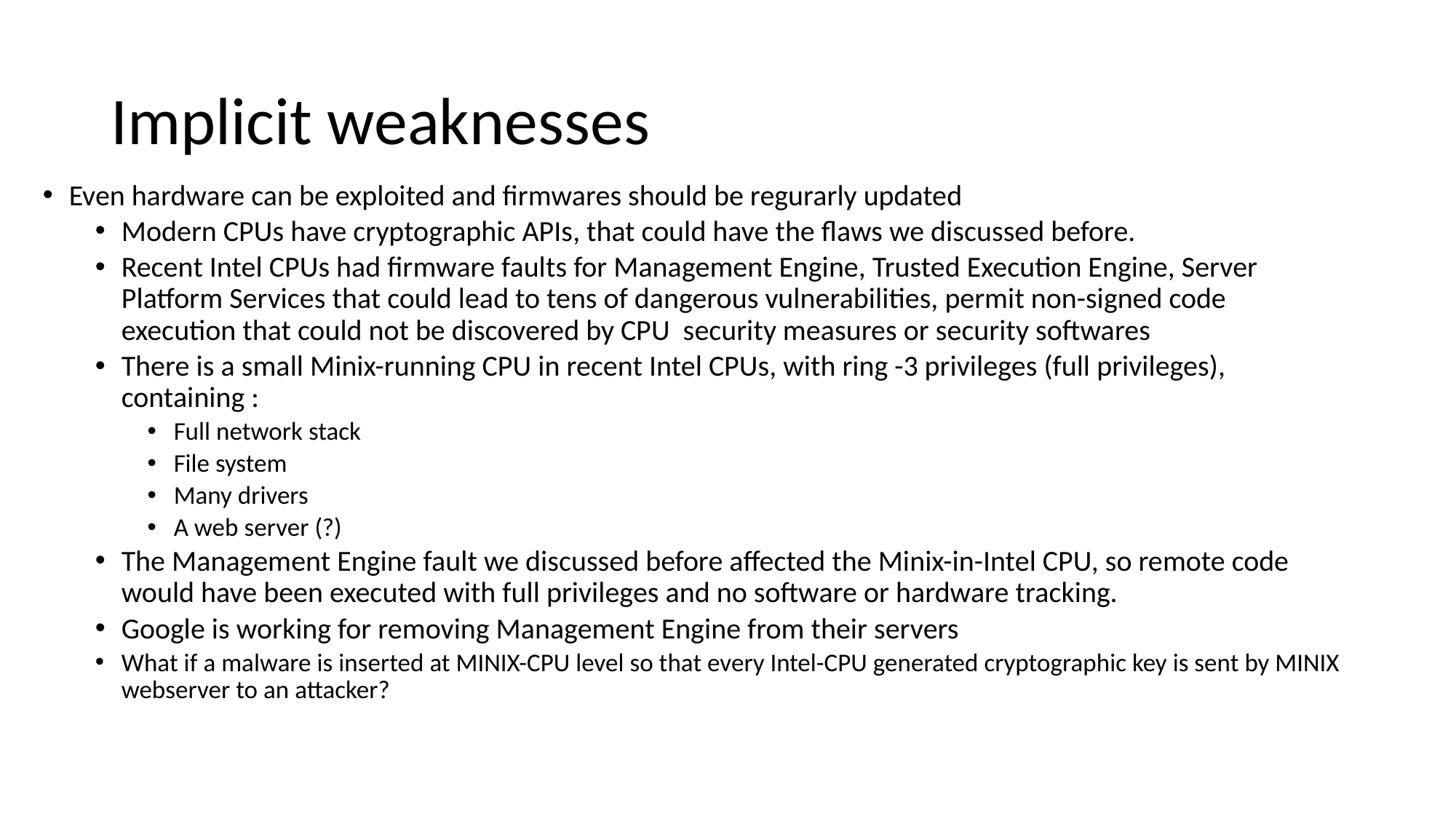

# Implicit weaknesses
Even hardware can be exploited and firmwares should be regurarly updated
Modern CPUs have cryptographic APIs, that could have the flaws we discussed before.
Recent Intel CPUs had firmware faults for Management Engine, Trusted Execution Engine, Server Platform Services that could lead to tens of dangerous vulnerabilities, permit non-signed code execution that could not be discovered by CPU  security measures or security softwares
There is a small Minix-running CPU in recent Intel CPUs, with ring -3 privileges (full privileges), containing :
Full network stack
File system
Many drivers
A web server (?)
The Management Engine fault we discussed before affected the Minix-in-Intel CPU, so remote code would have been executed with full privileges and no software or hardware tracking.
Google is working for removing Management Engine from their servers
What if a malware is inserted at MINIX-CPU level so that every Intel-CPU generated cryptographic key is sent by MINIX webserver to an attacker?